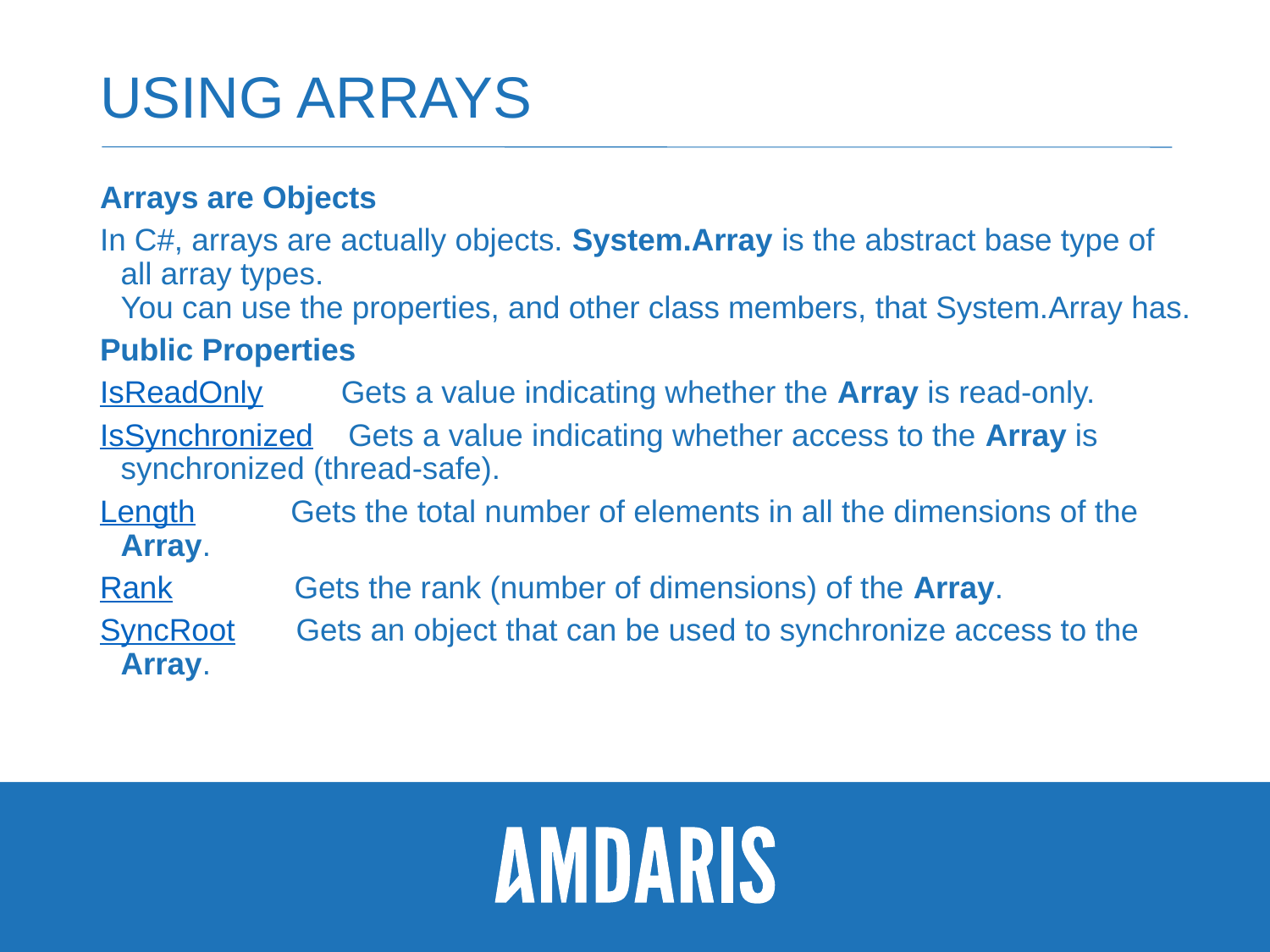

# Using arrays
Arrays are Objects
In C#, arrays are actually objects. System.Array is the abstract base type of all array types.
You can use the properties, and other class members, that System.Array has.
Public Properties
IsReadOnly         Gets a value indicating whether the Array is read-only.
IsSynchronized    Gets a value indicating whether access to the Array is 				synchronized (thread-safe).
Length           Gets the total number of elements in all the dimensions of the Array.
Rank              Gets the rank (number of dimensions) of the Array.
SyncRoot       Gets an object that can be used to synchronize access to the Array.